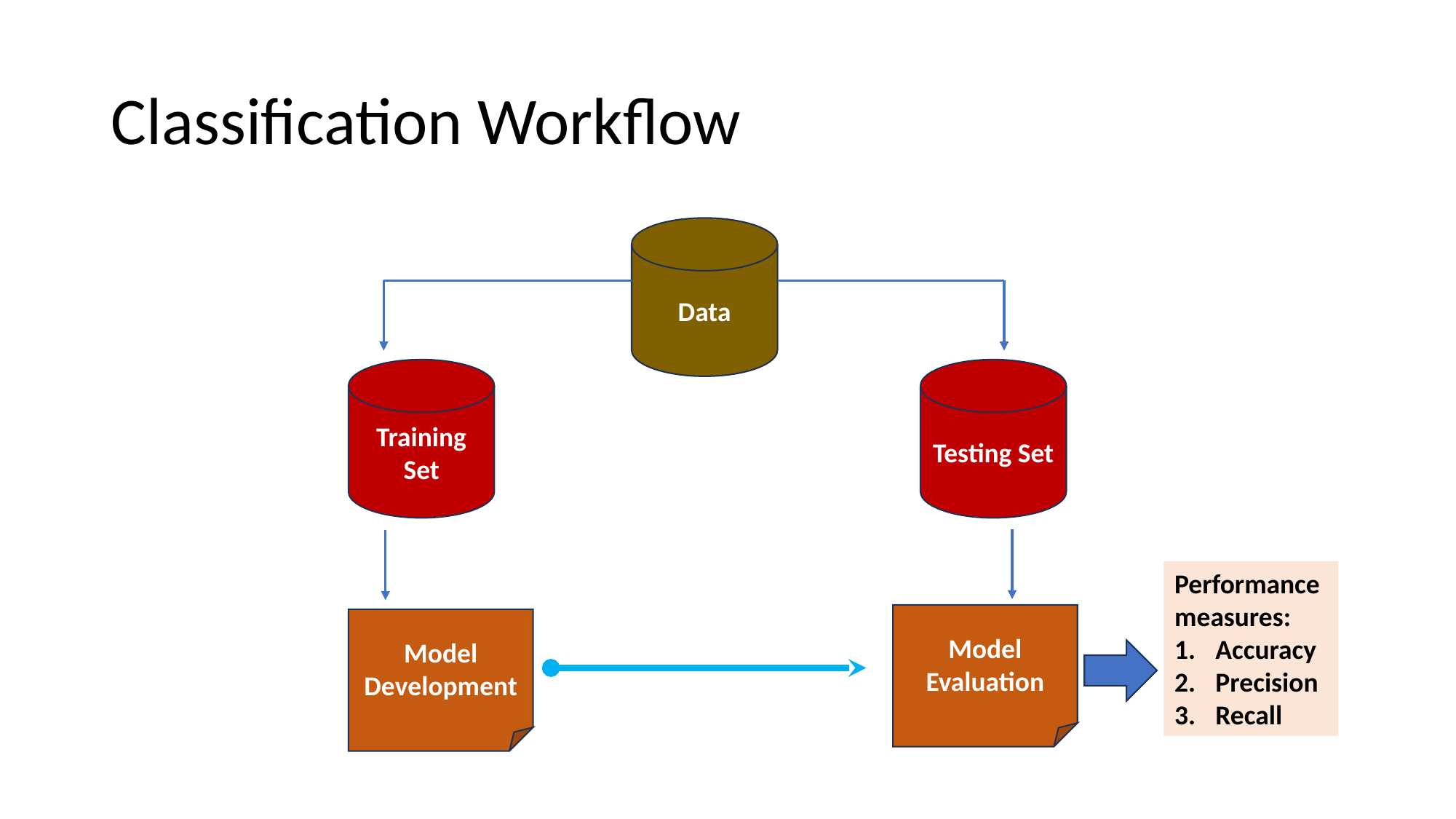

# Classification Workflow

Data
Training Set
Testing Set
Performance measures:
Accuracy
Precision
Recall
Model Evaluation
Model Development